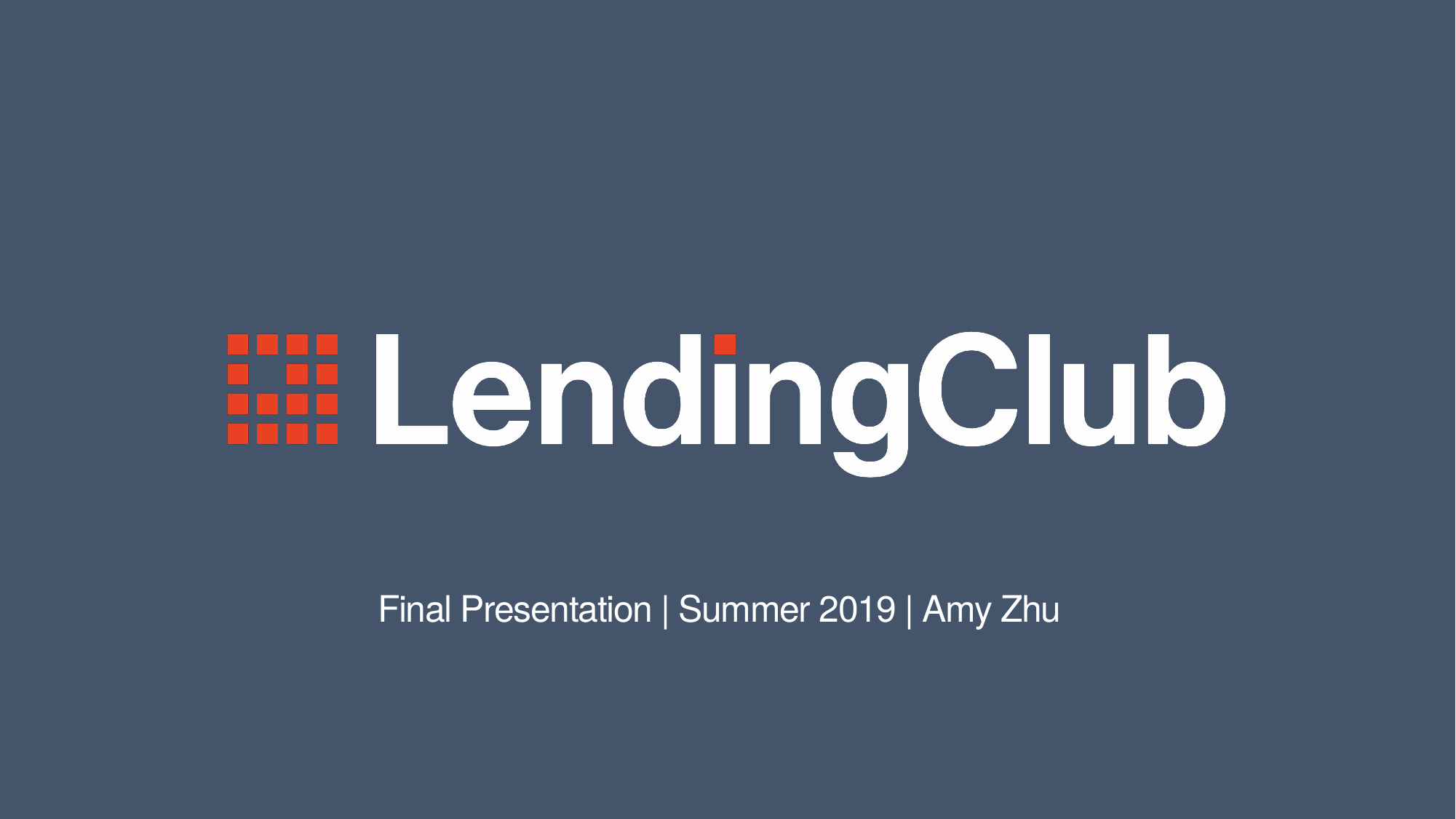

Final Presentation | Summer 2019 | Amy Zhu